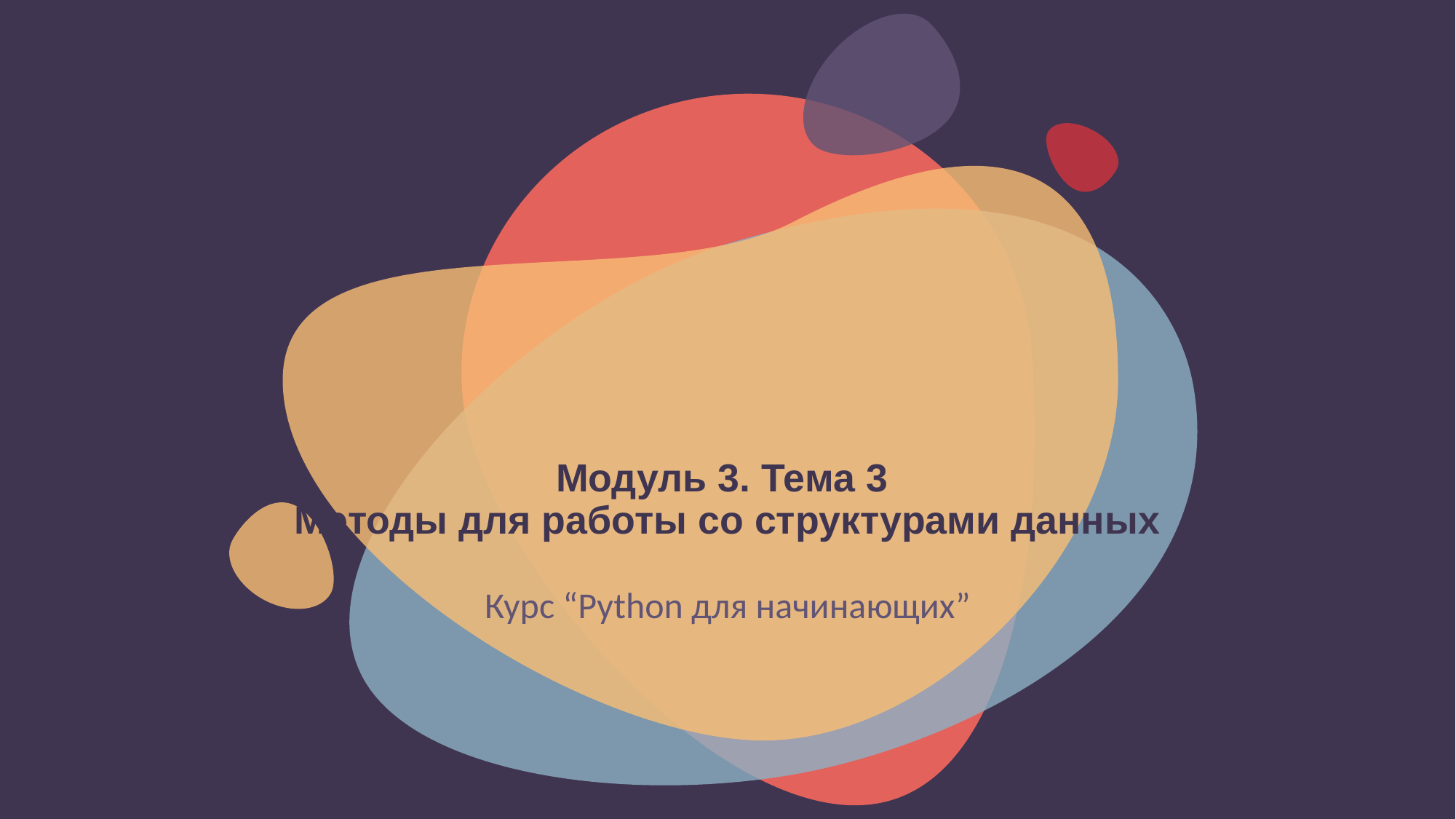

# Модуль 3. Тема 3 Методы для работы со структурами данных
Курс “Python для начинающих”